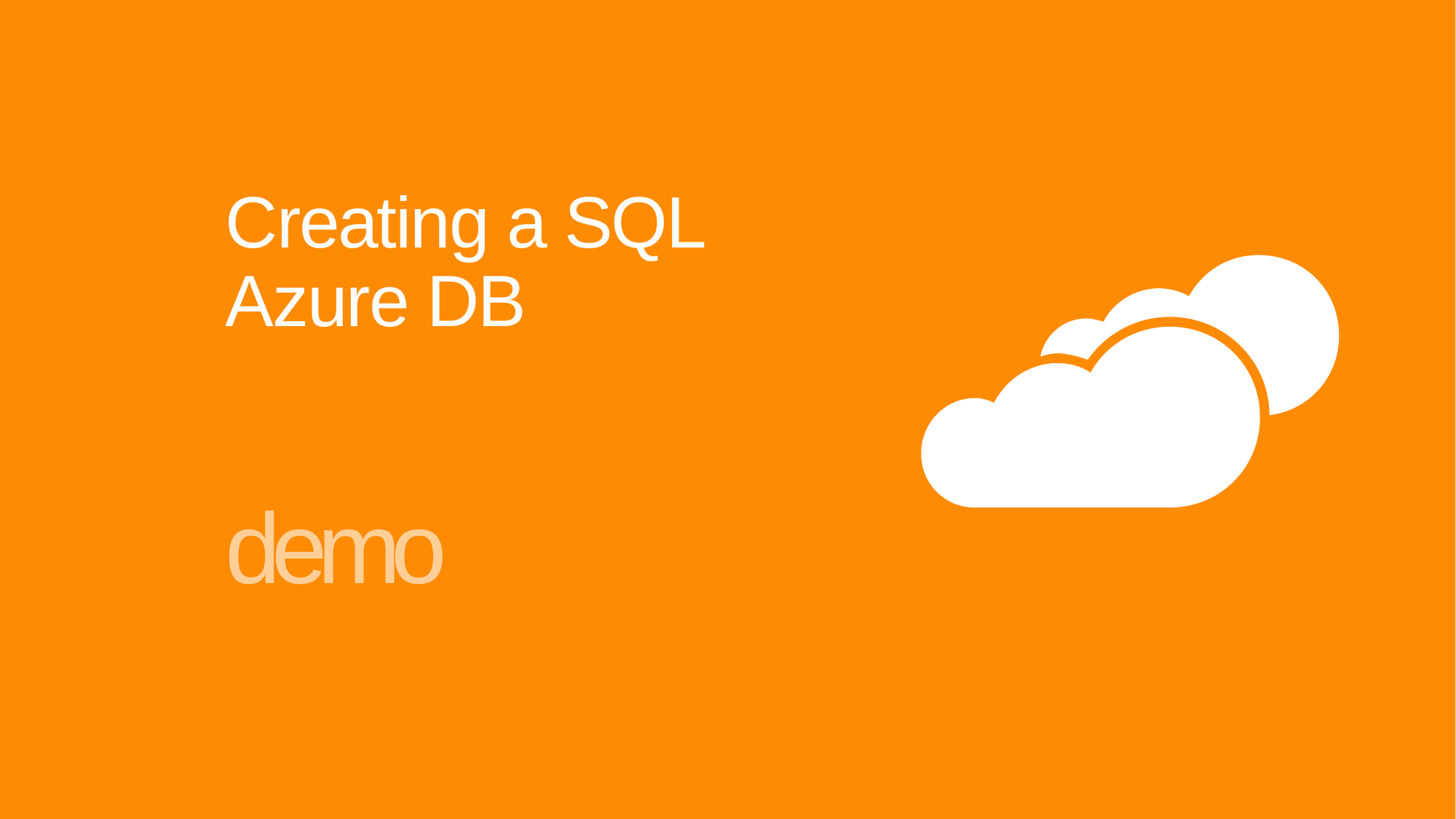

# Creating a SQL Azure DB
demo